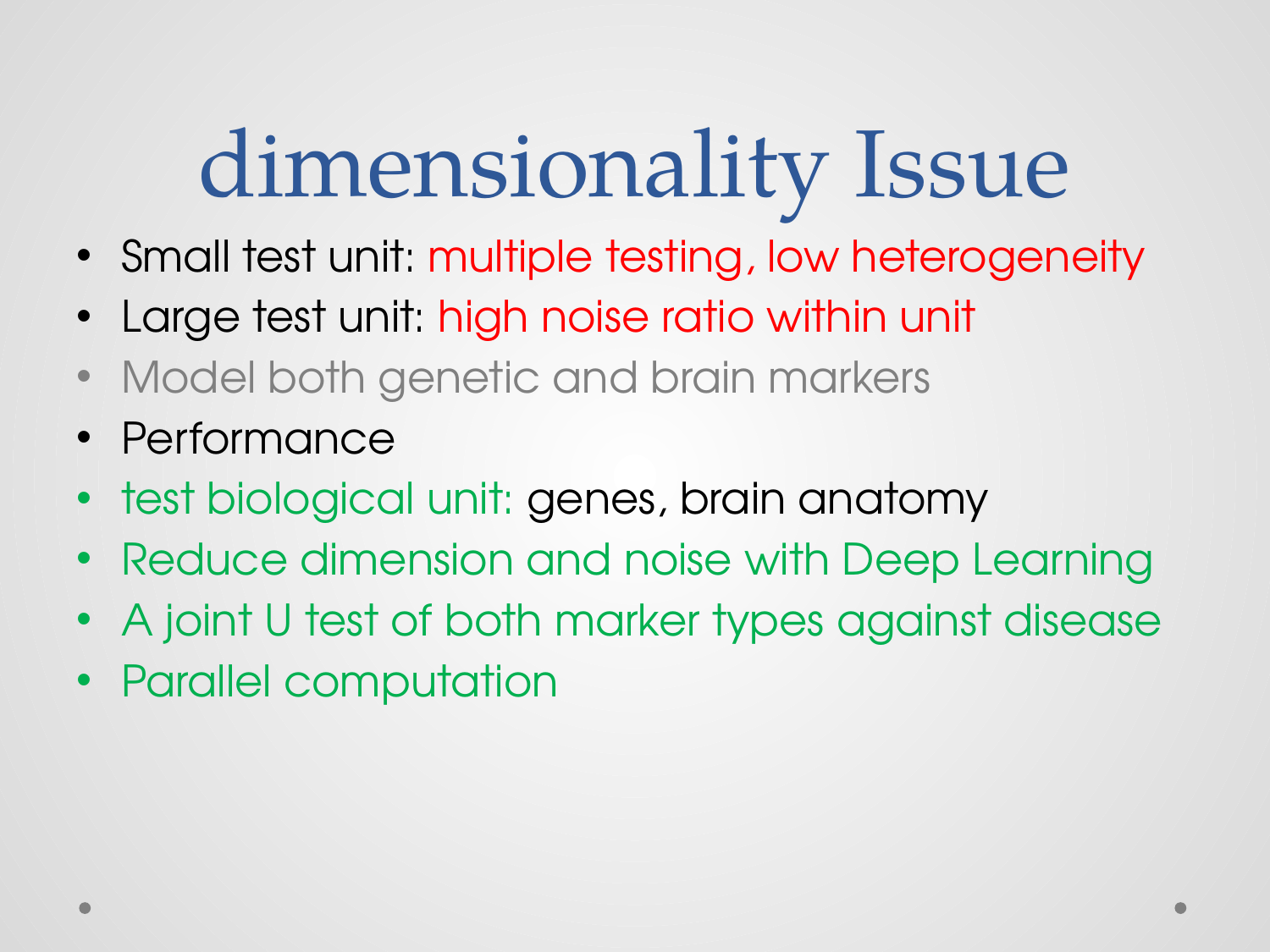

# dimensionality Issue
Small test unit: multiple testing, low heterogeneity
Large test unit: high noise ratio within unit
Model both genetic and brain markers
Performance
test biological unit: genes, brain anatomy
Reduce dimension and noise with Deep Learning
A joint U test of both marker types against disease
Parallel computation